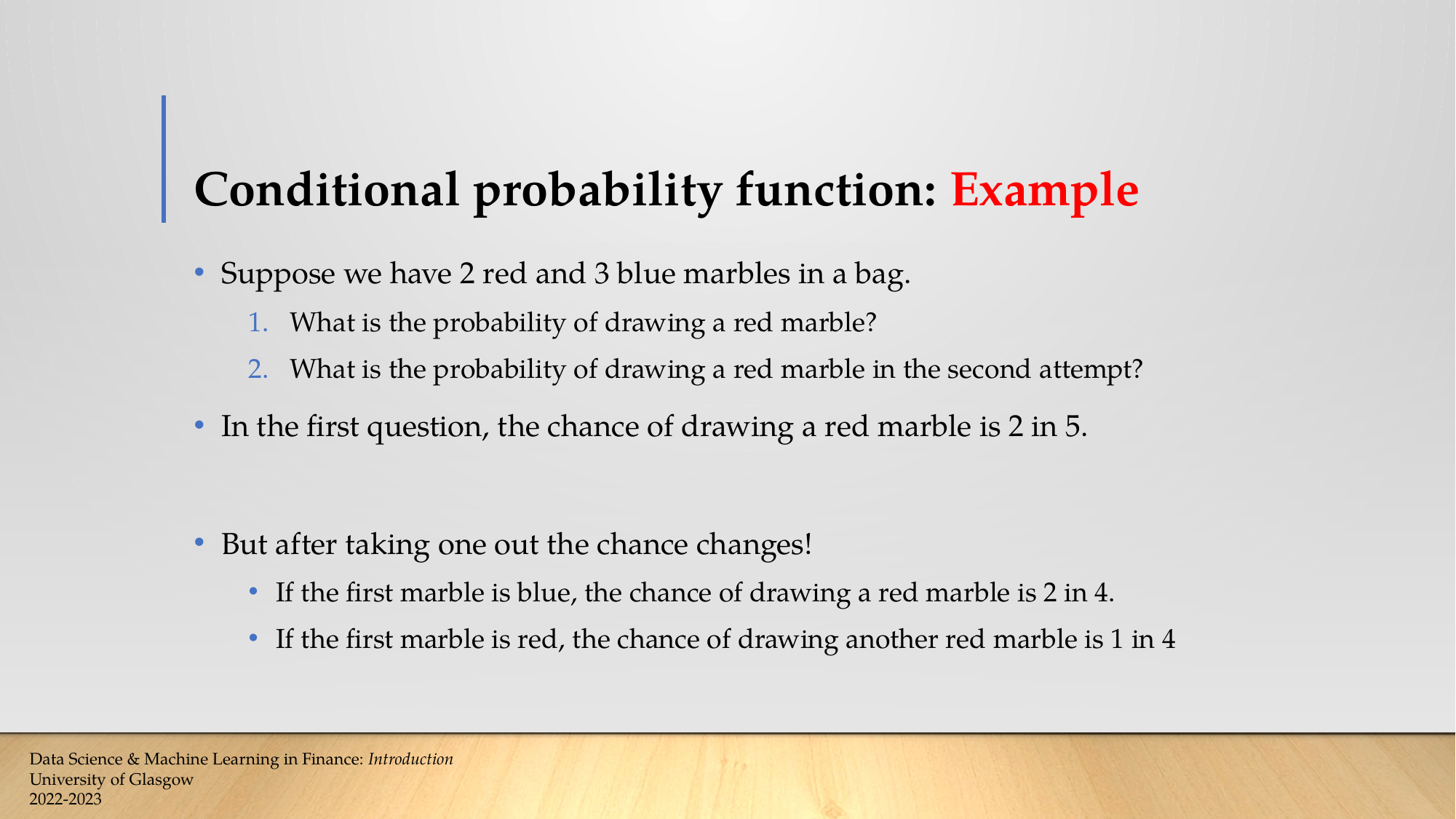

# Conditional probability function: Example
Suppose we have 2 red and 3 blue marbles in a bag.
What is the probability of drawing a red marble?
What is the probability of drawing a red marble in the second attempt?
In the first question, the chance of drawing a red marble is 2 in 5.

But after taking one out the chance changes!
If the first marble is blue, the chance of drawing a red marble is 2 in 4.
If the first marble is red, the chance of drawing another red marble is 1 in 4

Data Science & Machine Learning in Finance: Introduction
University of Glasgow
2022-2023